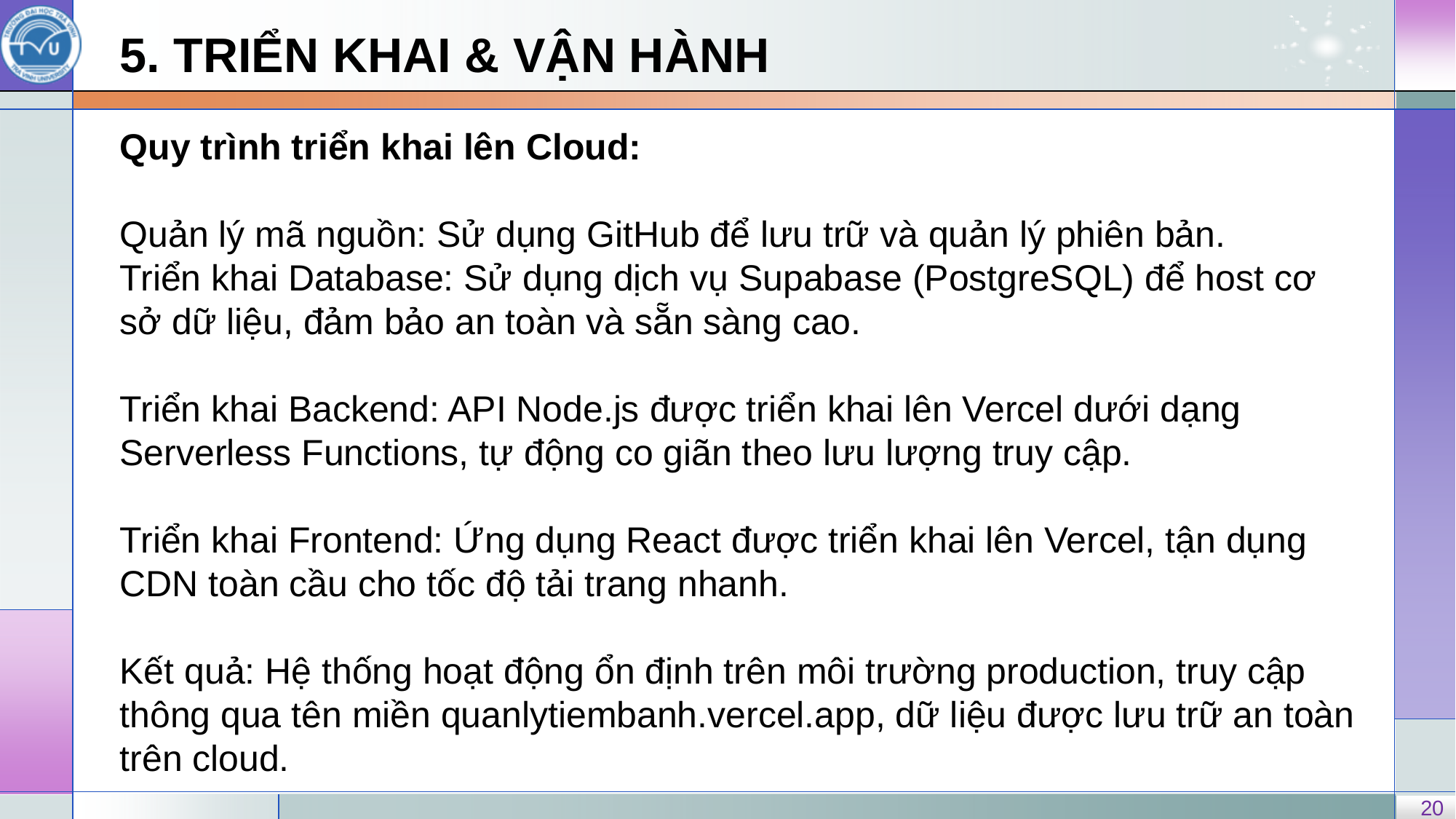

5. TRIỂN KHAI & VẬN HÀNH
Quy trình triển khai lên Cloud:

Quản lý mã nguồn: Sử dụng GitHub để lưu trữ và quản lý phiên bản.
Triển khai Database: Sử dụng dịch vụ Supabase (PostgreSQL) để host cơ sở dữ liệu, đảm bảo an toàn và sẵn sàng cao.

Triển khai Backend: API Node.js được triển khai lên Vercel dưới dạng Serverless Functions, tự động co giãn theo lưu lượng truy cập.

Triển khai Frontend: Ứng dụng React được triển khai lên Vercel, tận dụng CDN toàn cầu cho tốc độ tải trang nhanh.

Kết quả: Hệ thống hoạt động ổn định trên môi trường production, truy cập thông qua tên miền quanlytiembanh.vercel.app, dữ liệu được lưu trữ an toàn trên cloud.
20